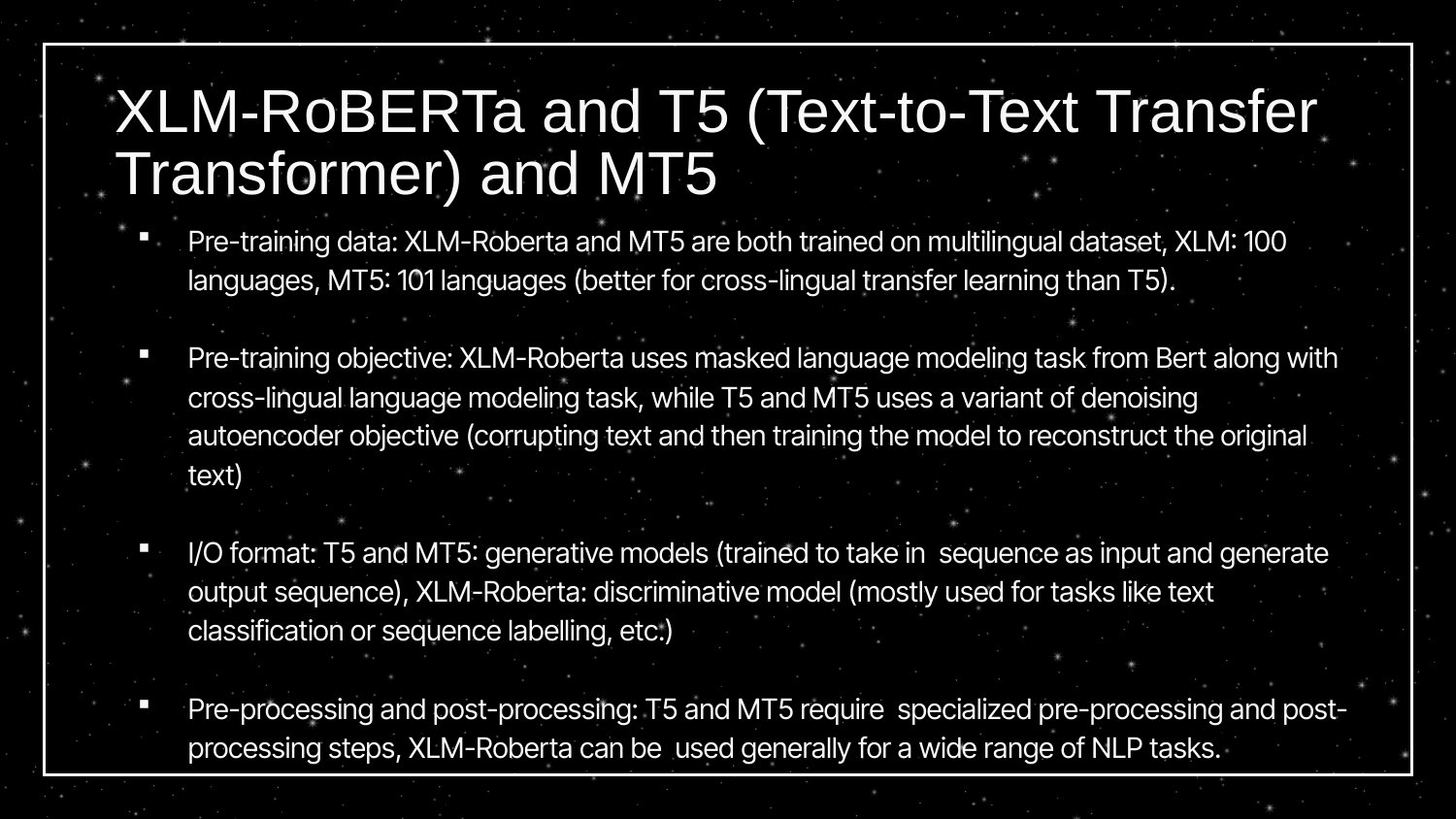

# XLM-RoBERTa and T5 (Text-to-Text Transfer Transformer) and MT5
Pre-training data: XLM-Roberta and MT5 are both trained on multilingual dataset, XLM: 100 languages, MT5: 101 languages (better for cross-lingual transfer learning than T5).

Pre-training objective: XLM-Roberta uses masked language modeling task from Bert along with cross-lingual language modeling task, while T5 and MT5 uses a variant of denoising autoencoder objective (corrupting text and then training the model to reconstruct the original text)

I/O format: T5 and MT5: generative models (trained to take in  sequence as input and generate output sequence), XLM-Roberta: discriminative model (mostly used for tasks like text classification or sequence labelling, etc.)

Pre-processing and post-processing: T5 and MT5 require  specialized pre-processing and post-processing steps, XLM-Roberta can be  used generally for a wide range of NLP tasks.